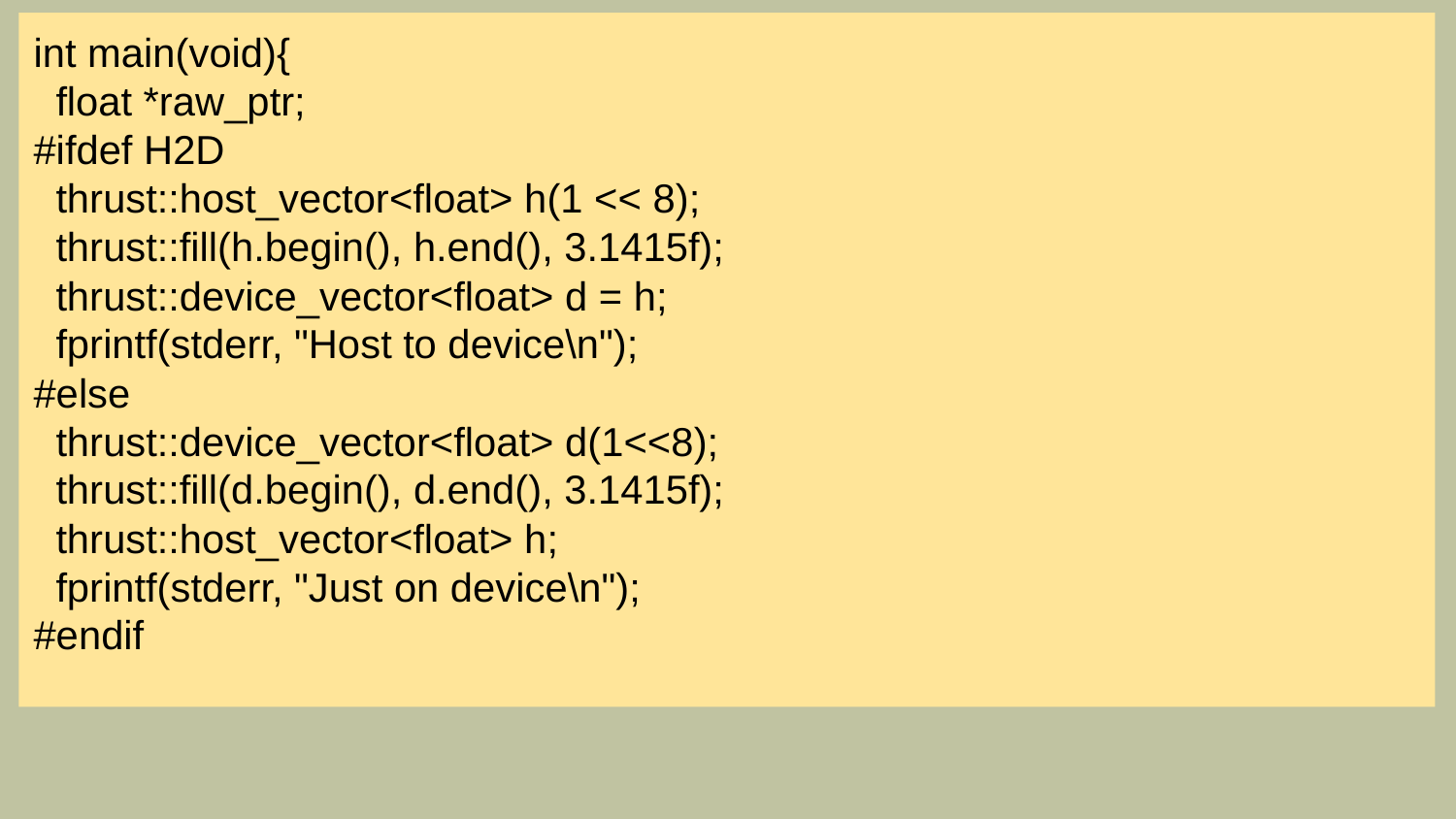

int main(void){
  float *raw_ptr;
#ifdef H2D
  thrust::host_vector<float> h(1 << 8);
  thrust::fill(h.begin(), h.end(), 3.1415f);
  thrust::device_vector<float> d = h;
  fprintf(stderr, "Host to device\n");
#else
  thrust::device_vector<float> d(1<<8);
  thrust::fill(d.begin(), d.end(), 3.1415f);
  thrust::host_vector<float> h;
  fprintf(stderr, "Just on device\n");
#endif